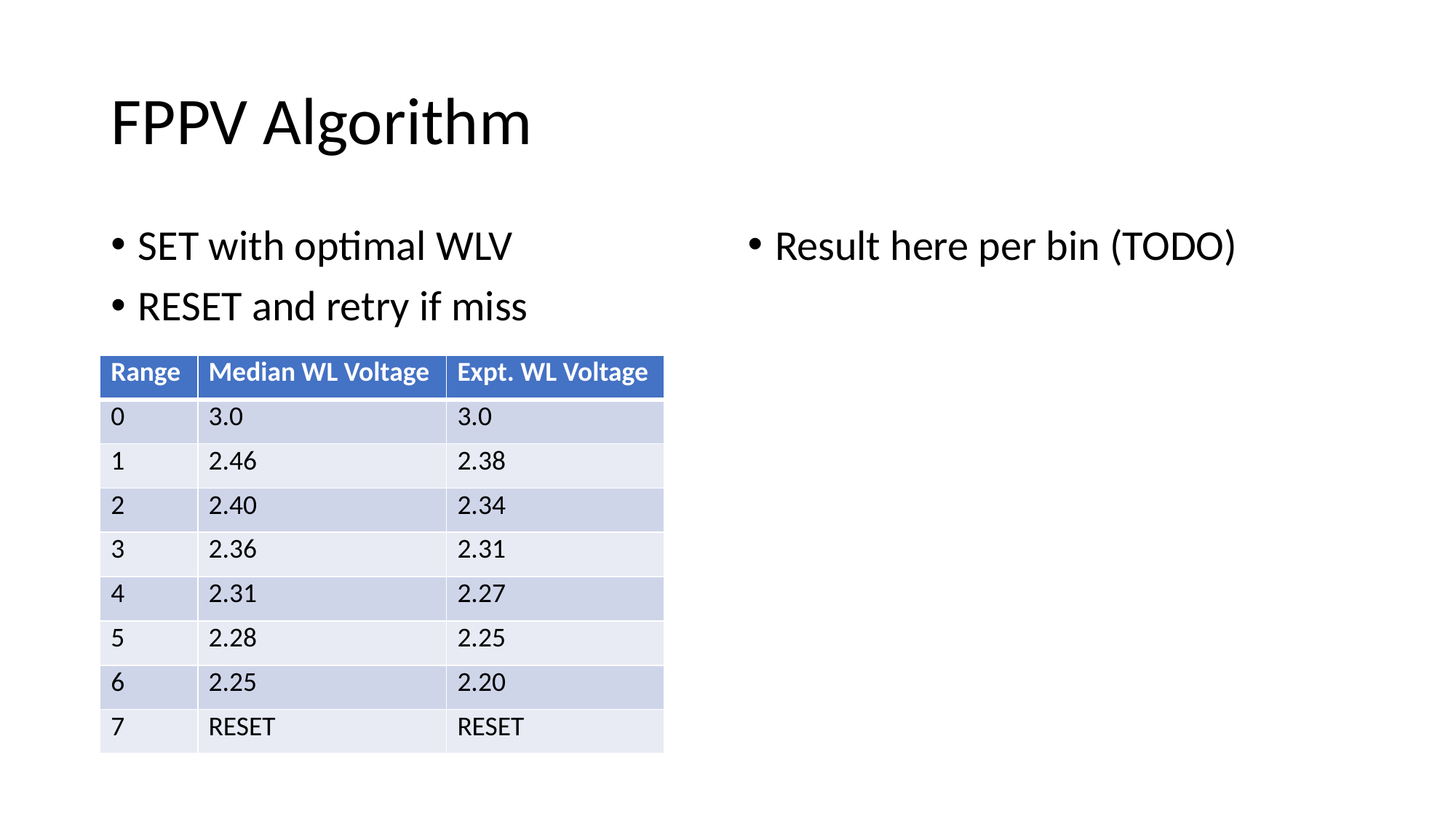

# FPPV Algorithm
SET with optimal WLV
RESET and retry if miss

Result here per bin (TODO)
| Range | Median WL Voltage | Expt. WL Voltage |
| --- | --- | --- |
| 0 | 3.0 | 3.0 |
| 1 | 2.46 | 2.38 |
| 2 | 2.40 | 2.34 |
| 3 | 2.36 | 2.31 |
| 4 | 2.31 | 2.27 |
| 5 | 2.28 | 2.25 |
| 6 | 2.25 | 2.20 |
| 7 | RESET | RESET |